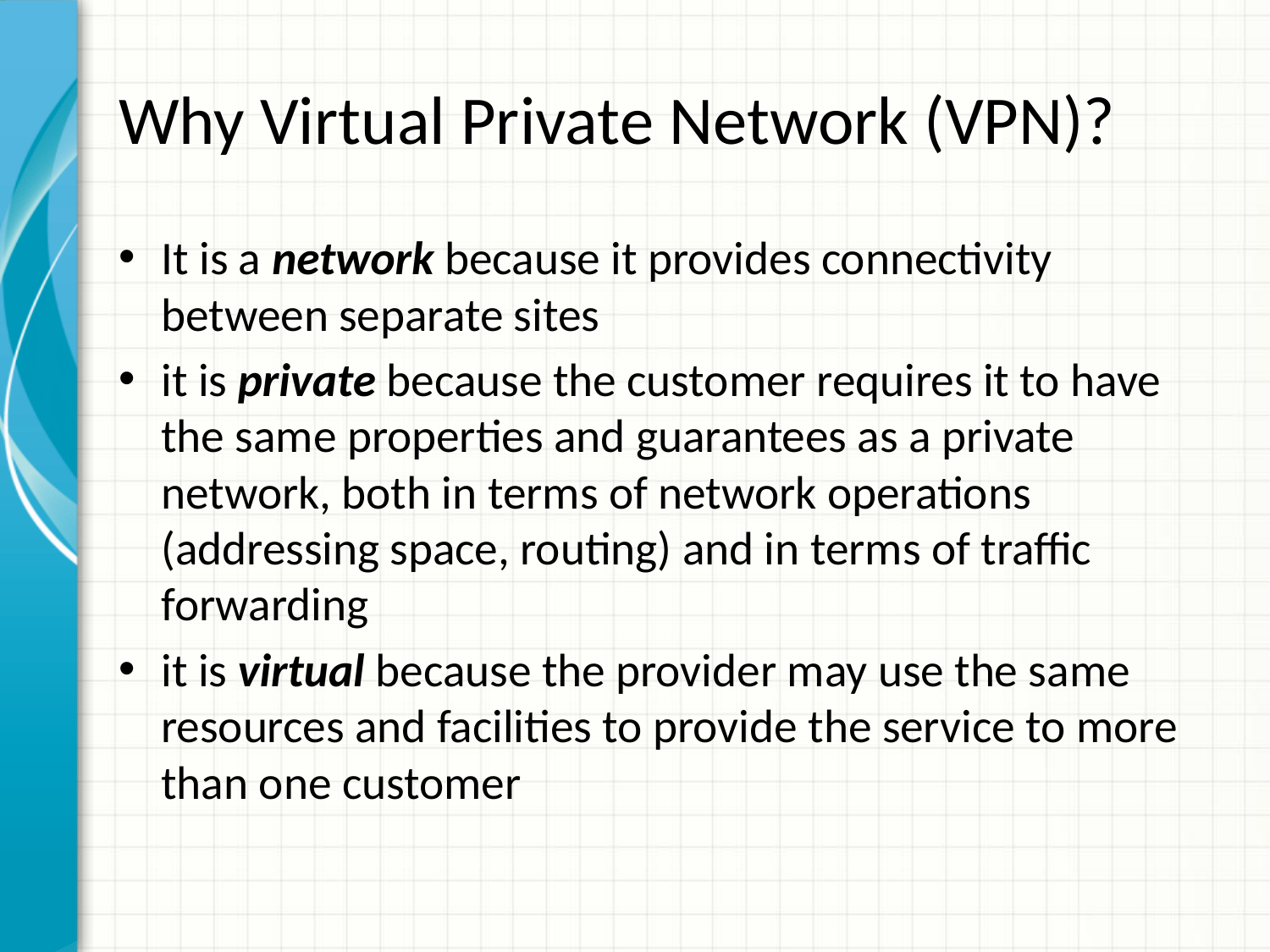

# Why Virtual Private Network (VPN)?
It is a network because it provides connectivity between separate sites
it is private because the customer requires it to have the same properties and guarantees as a private network, both in terms of network operations (addressing space, routing) and in terms of traffic forwarding
it is virtual because the provider may use the same resources and facilities to provide the service to more than one customer